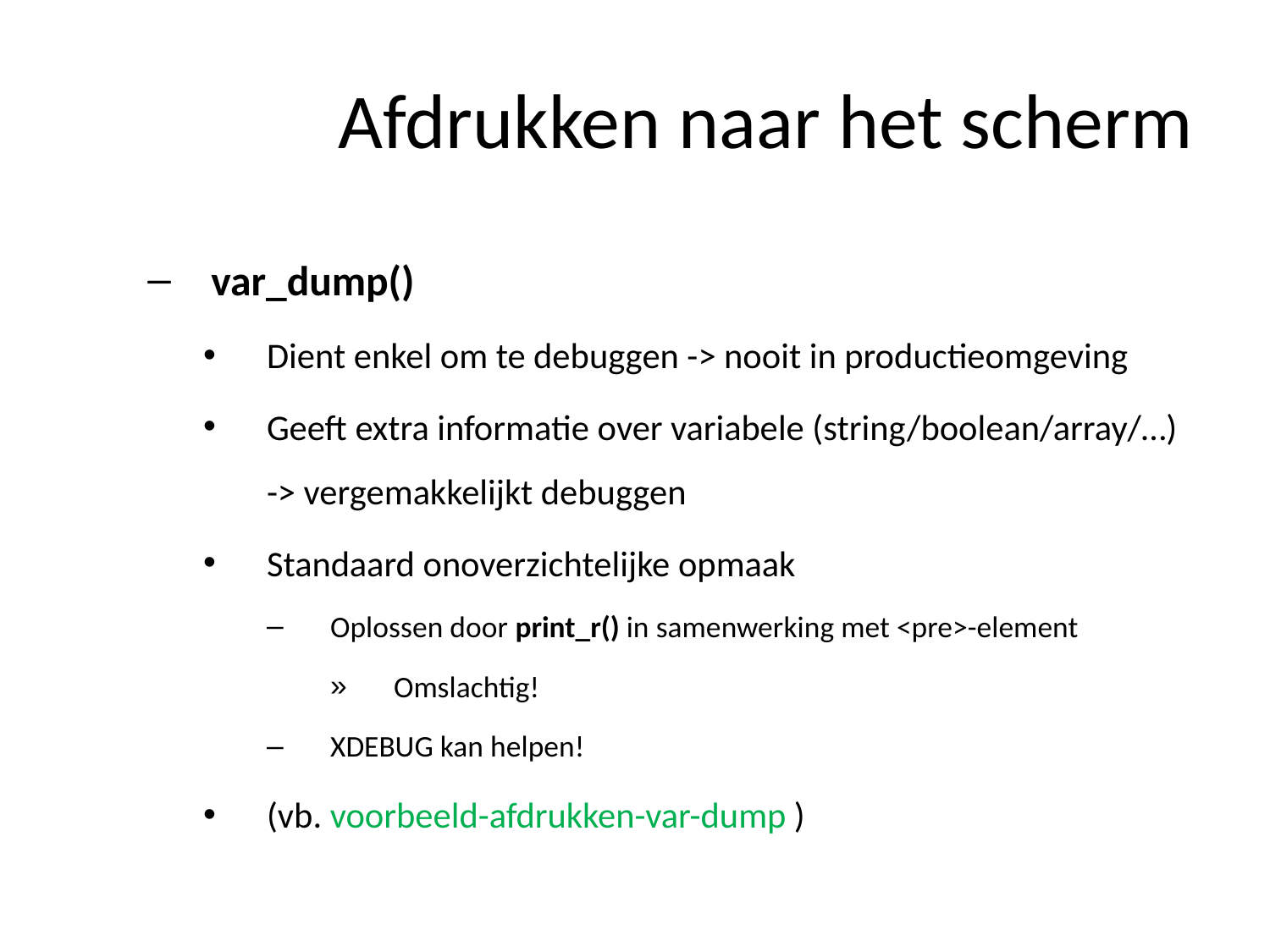

# Afdrukken naar het scherm
var_dump()
Dient enkel om te debuggen -> nooit in productieomgeving
Geeft extra informatie over variabele (string/boolean/array/…) -> vergemakkelijkt debuggen
Standaard onoverzichtelijke opmaak
Oplossen door print_r() in samenwerking met <pre>-element
Omslachtig!
XDEBUG kan helpen!
(vb. voorbeeld-afdrukken-var-dump )